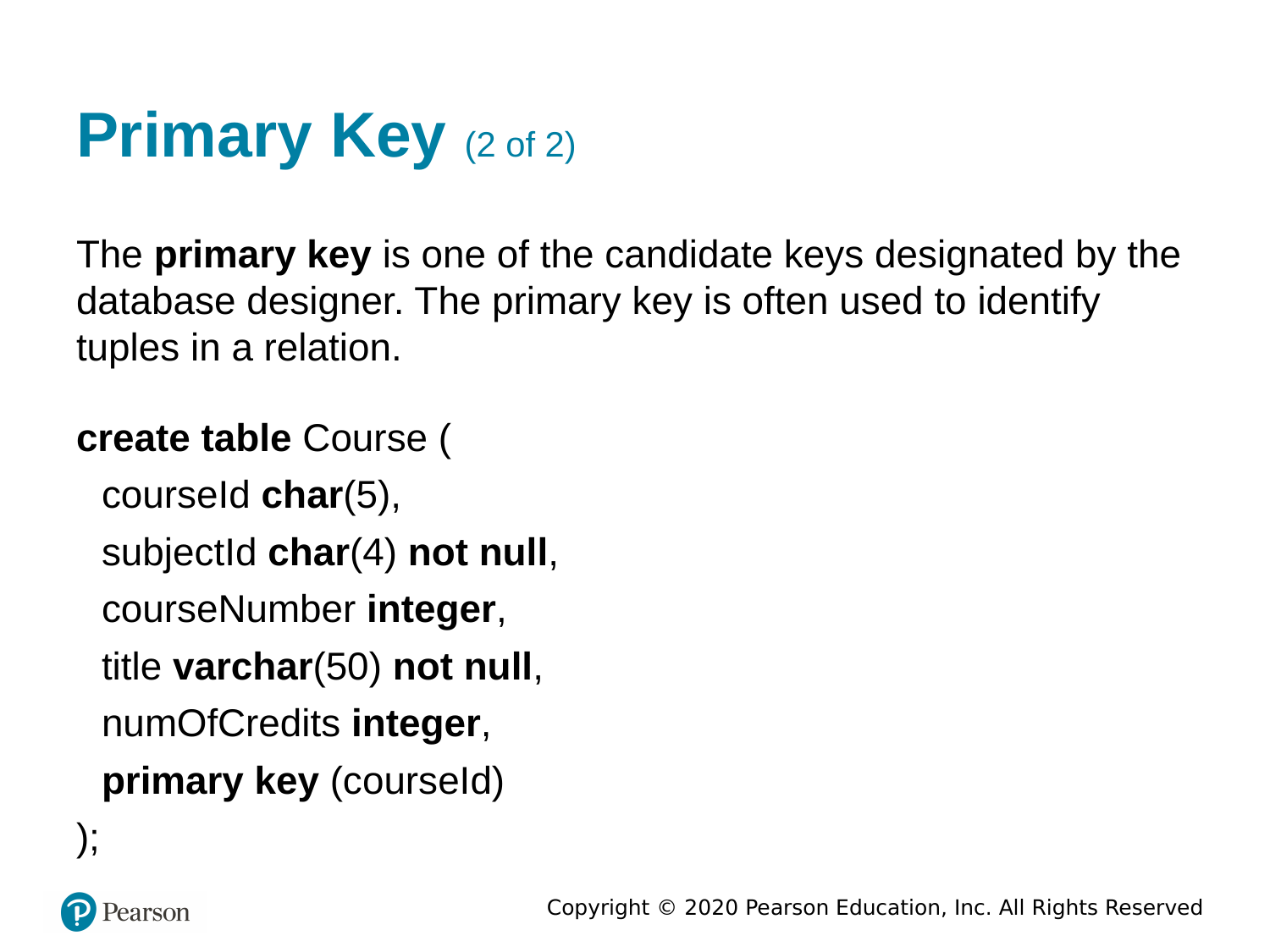

# Primary Key (2 of 2)
The primary key is one of the candidate keys designated by the database designer. The primary key is often used to identify tuples in a relation.
create table Course (
courseId char(5),
subjectId char(4) not null,
courseNumber integer,
title varchar(50) not null,
numOfCredits integer,
primary key (courseId)
);